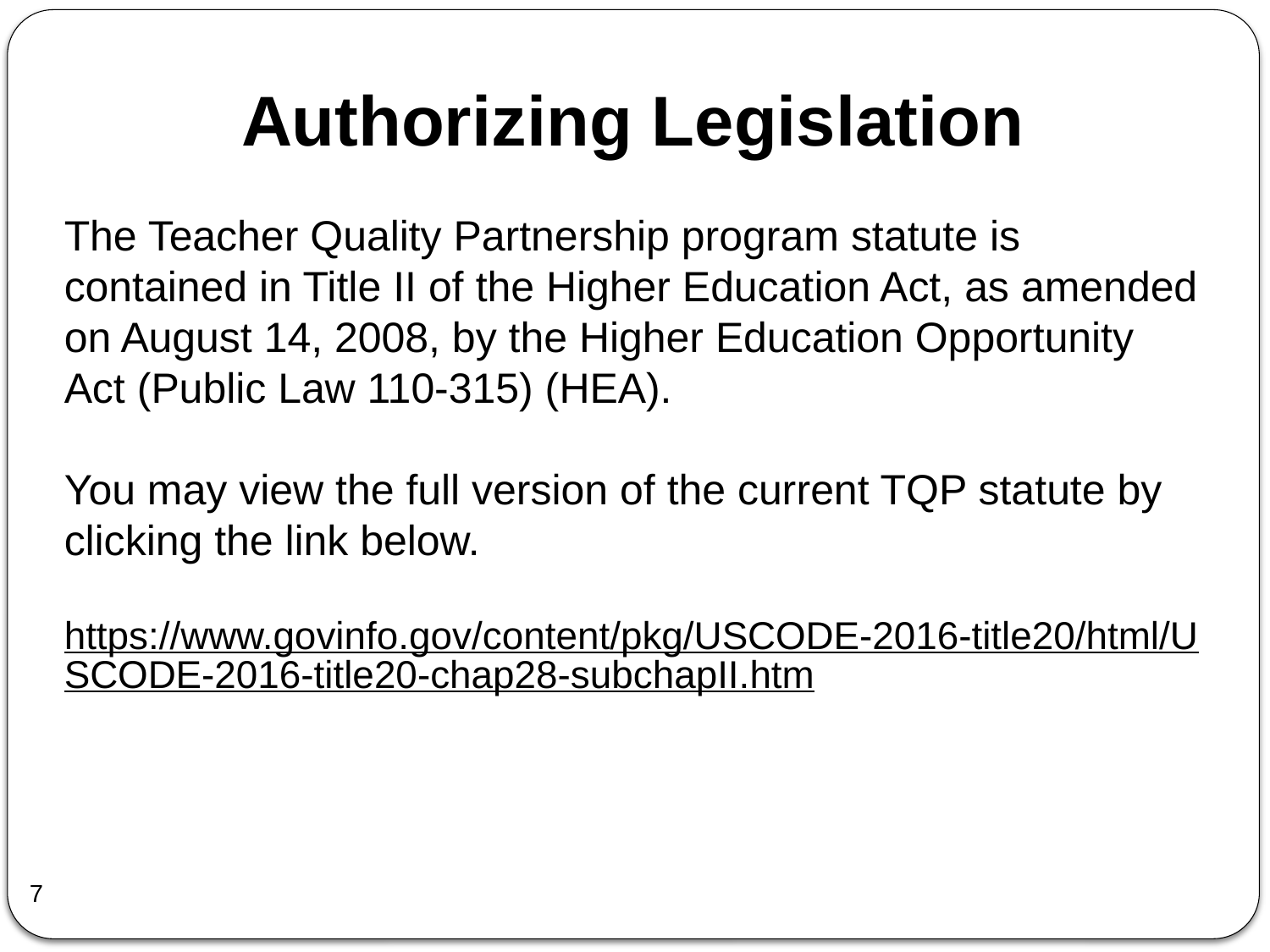

Authorizing Legislation

The Teacher Quality Partnership program statute is contained in Title II of the Higher Education Act, as amended on August 14, 2008, by the Higher Education Opportunity Act (Public Law 110-315) (HEA).

You may view the full version of the current TQP statute by clicking the link below.

https://www.govinfo.gov/content/pkg/USCODE-2016-title20/html/USCODE-2016-title20-chap28-subchapII.htm
7